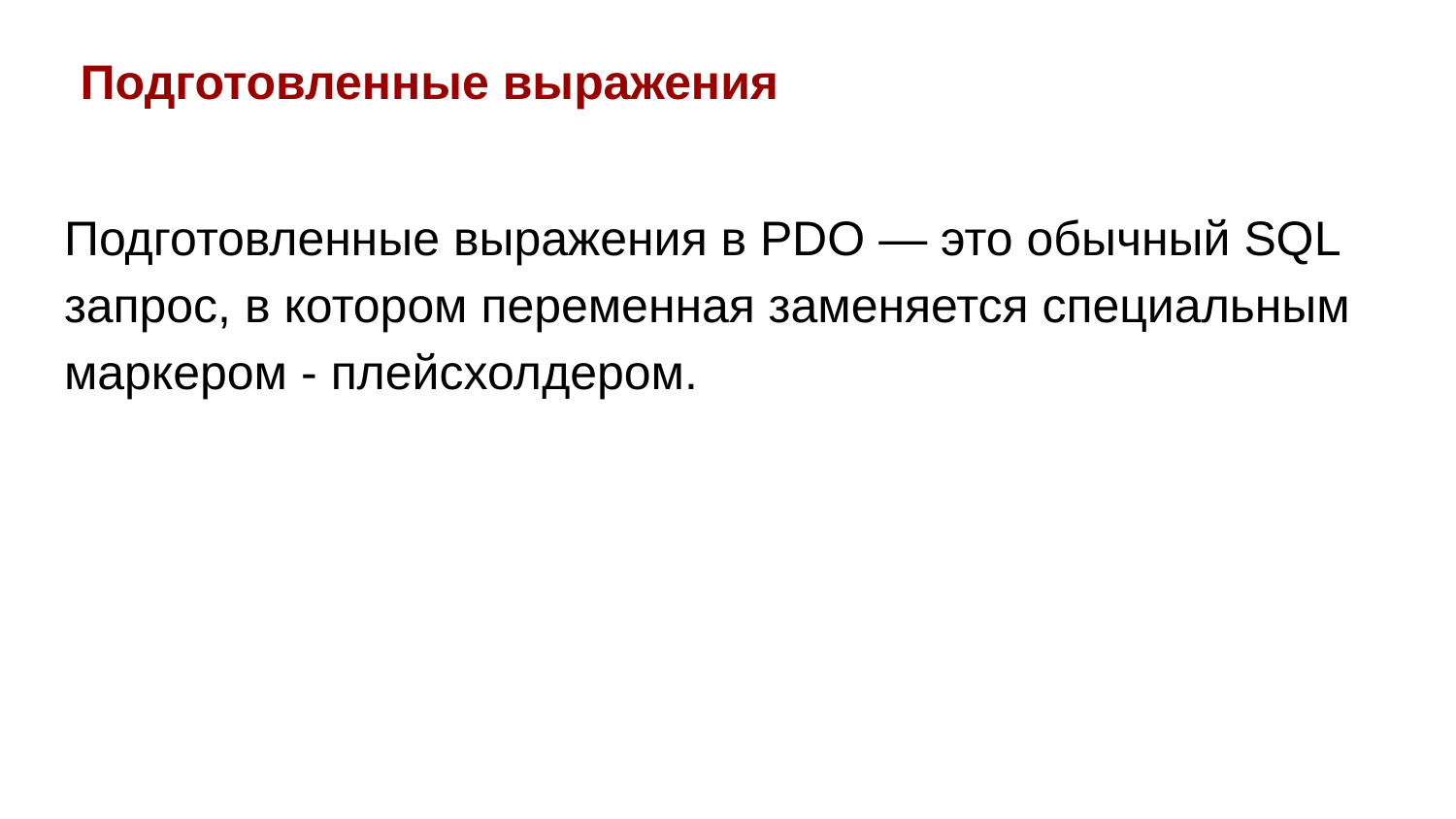

# Подготовленные выражения

Подготовленные выражения в PDO — это обычный SQL запрос, в котором переменная заменяется специальным маркером - плейсхолдером.